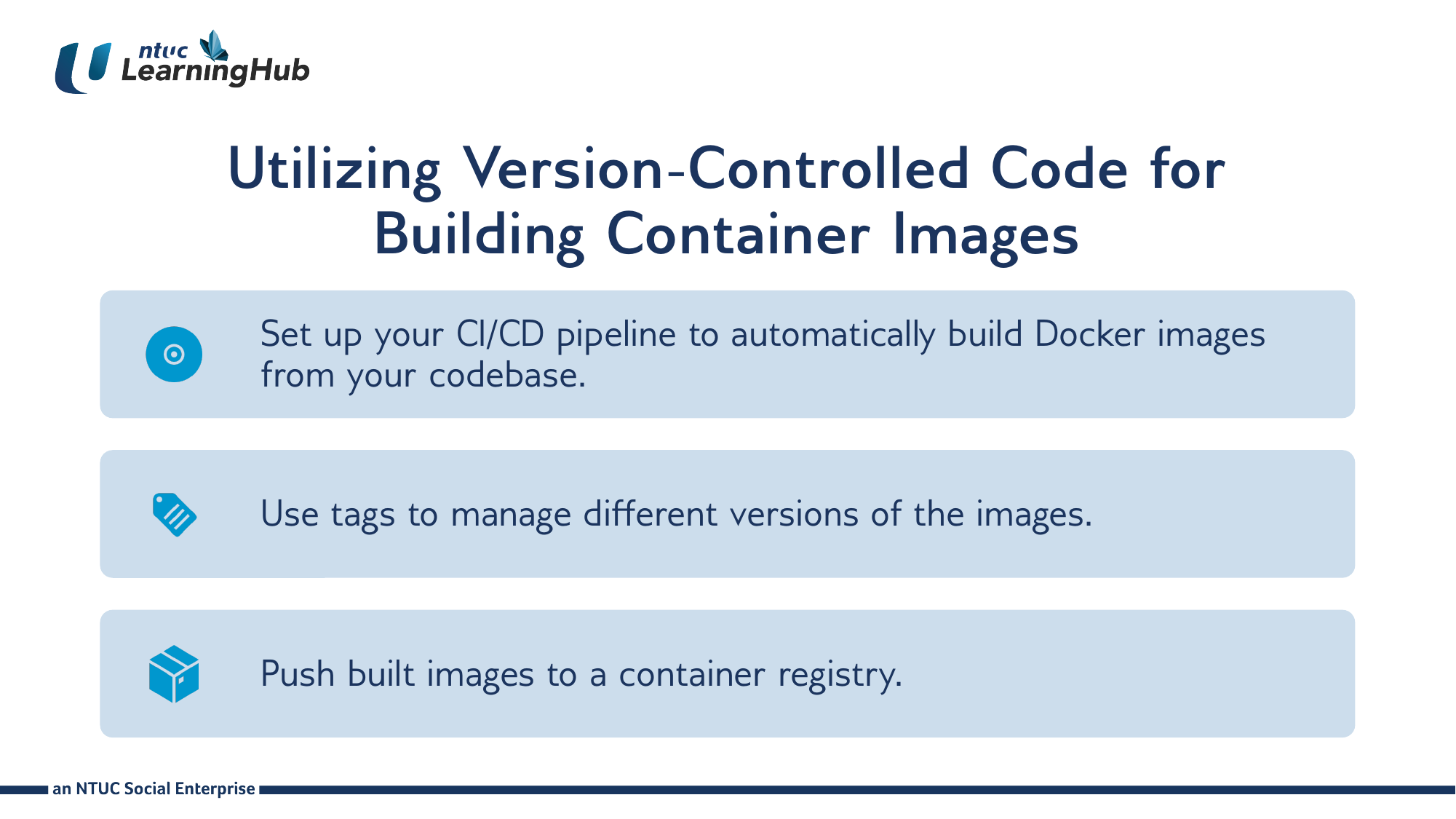

# Utilizing Version-Controlled Code for Building Container Images
Set up your CI/CD pipeline to automatically build Docker images from your codebase.
Use tags to manage different versions of the images.
Push built images to a container registry.